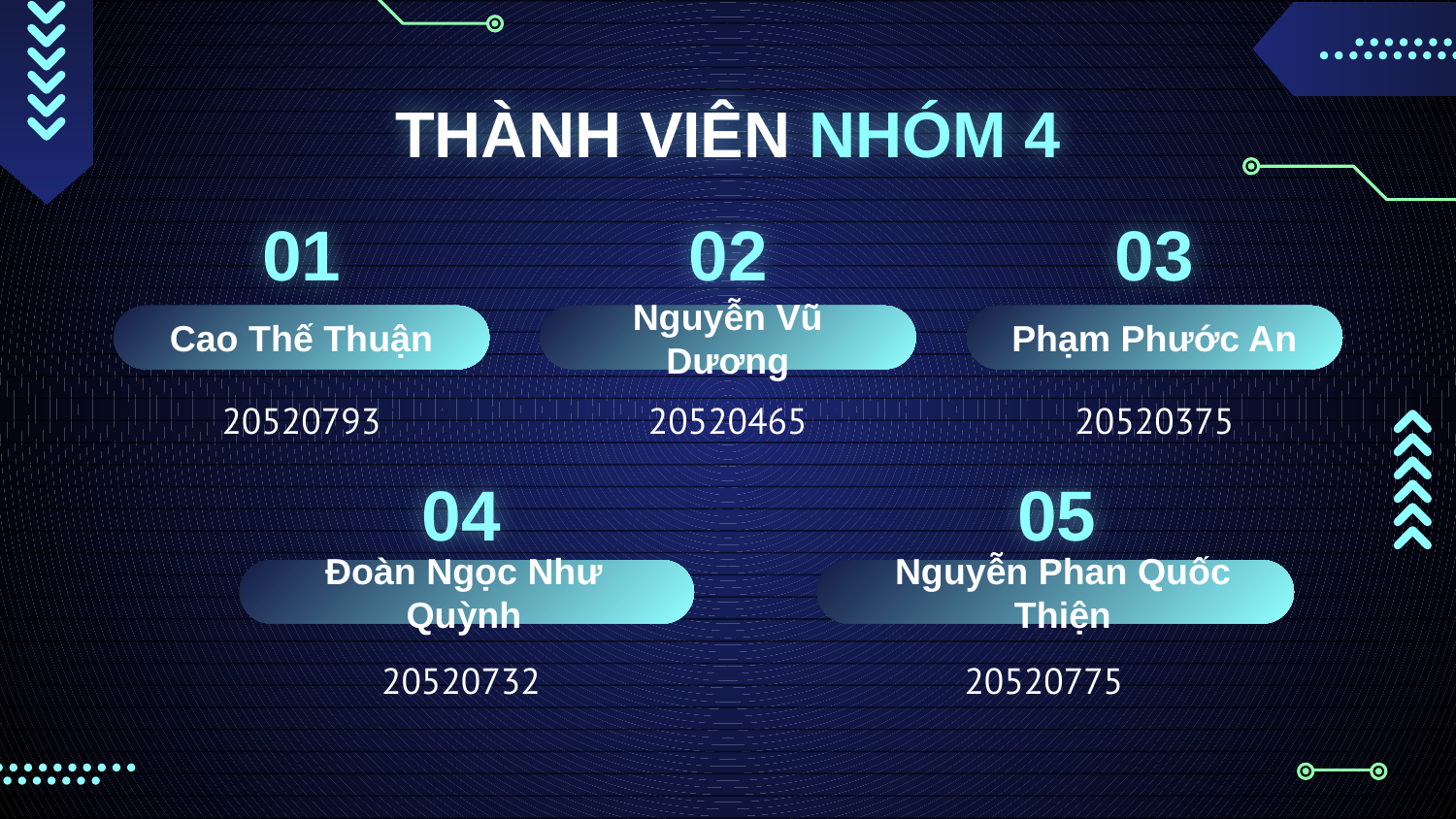

# THÀNH VIÊN NHÓM 4

01
02
03

Cao Thế Thuận
Nguyễn Vũ Dương
Phạm Phước An
20520793
20520465
20520375
04
05

Đoàn Ngọc Như Quỳnh
Nguyễn Phan Quốc Thiện
20520732
20520775